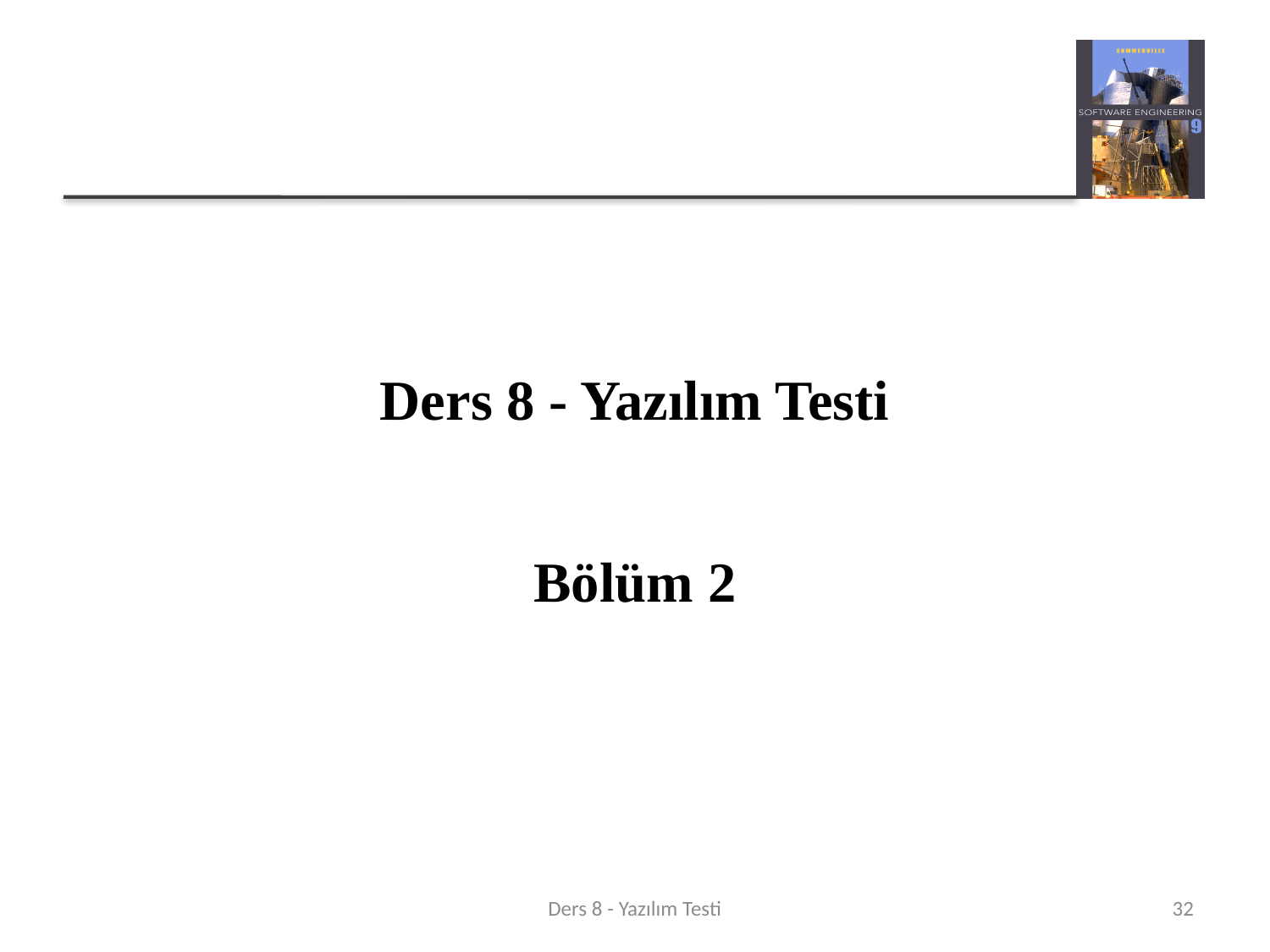

# Ders 8 - Yazılım Testi
Bölüm 2
Ders 8 - Yazılım Testi
32